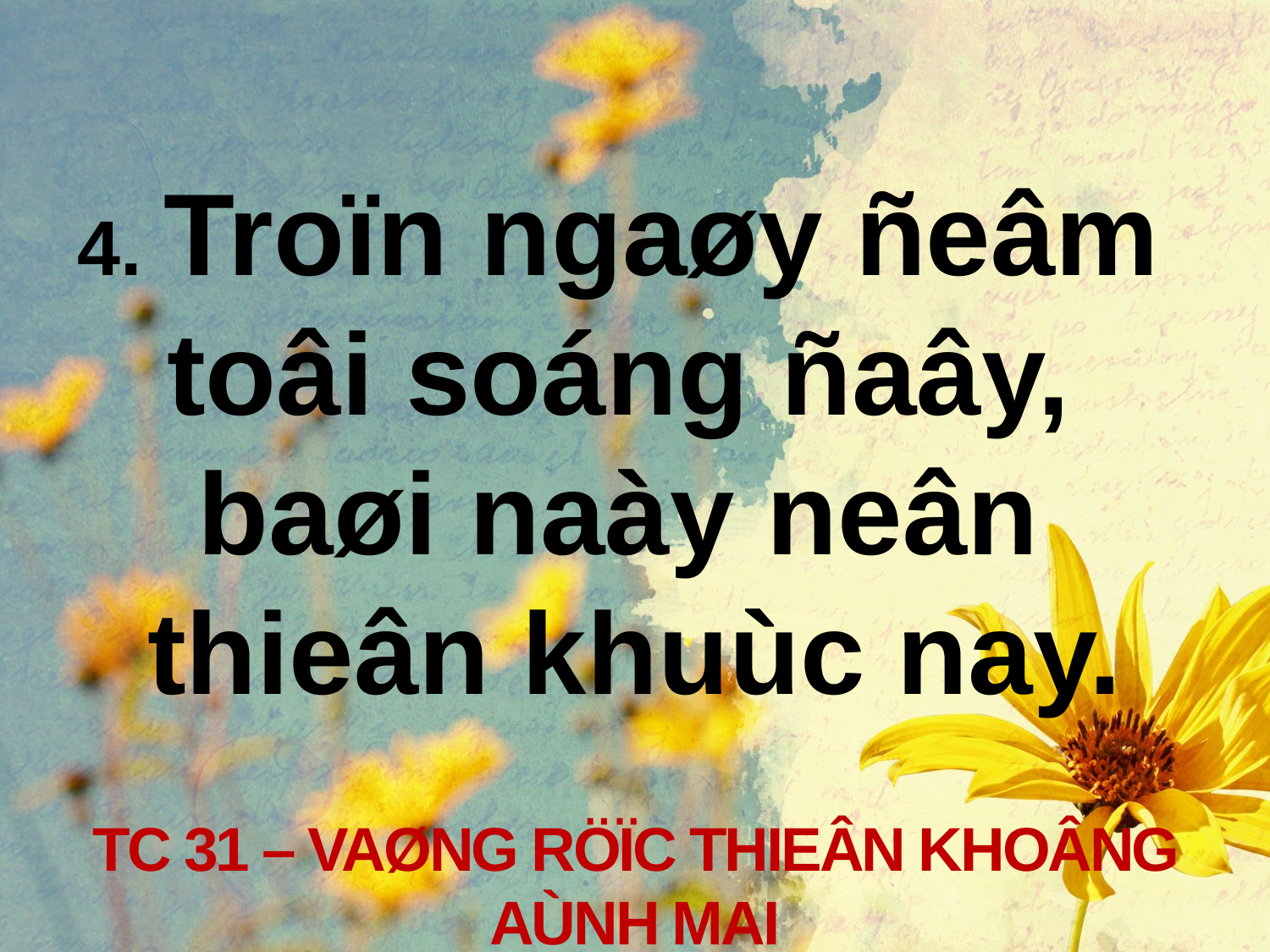

4. Troïn ngaøy ñeâm
toâi soáng ñaây,
baøi naày neân
thieân khuùc nay.
TC 31 – VAØNG RÖÏC THIEÂN KHOÂNG AÙNH MAI